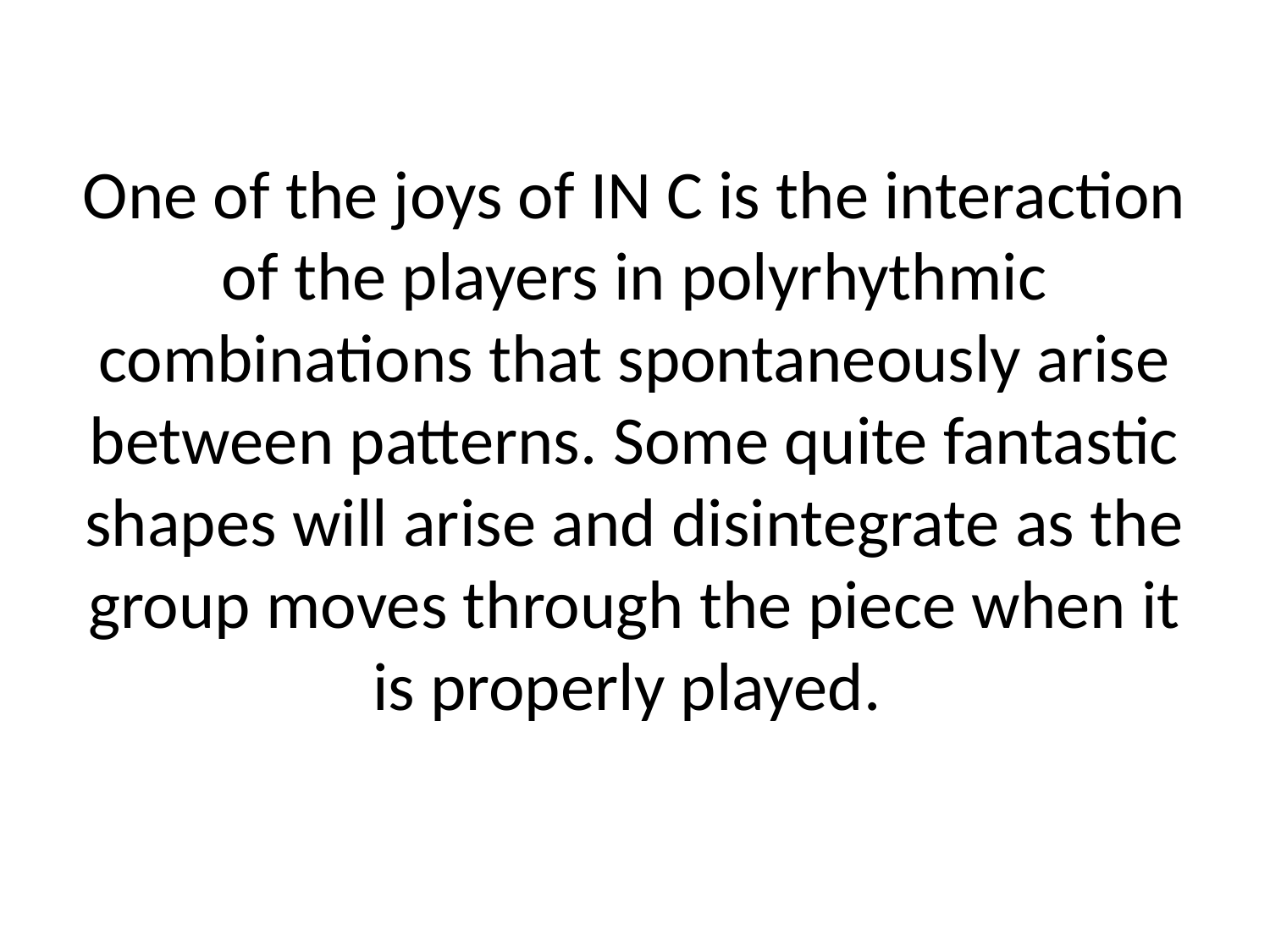

# One of the joys of IN C is the interaction of the players in polyrhythmic combinations that spontaneously arise between patterns. Some quite fantastic shapes will arise and disintegrate as the group moves through the piece when it is properly played.